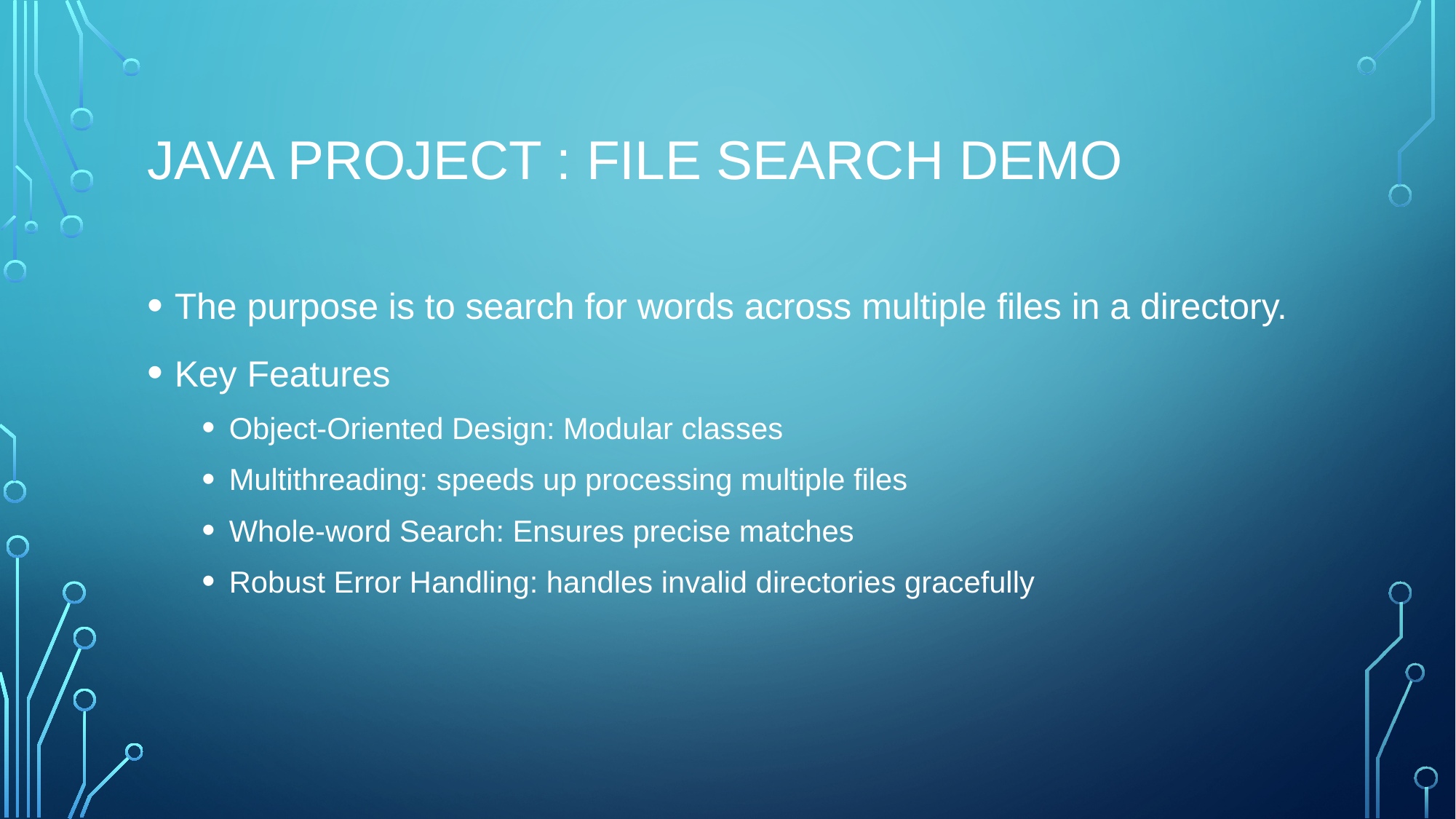

# Java Project : File Search demo
The purpose is to search for words across multiple files in a directory.
Key Features
Object-Oriented Design: Modular classes
Multithreading: speeds up processing multiple files
Whole-word Search: Ensures precise matches
Robust Error Handling: handles invalid directories gracefully